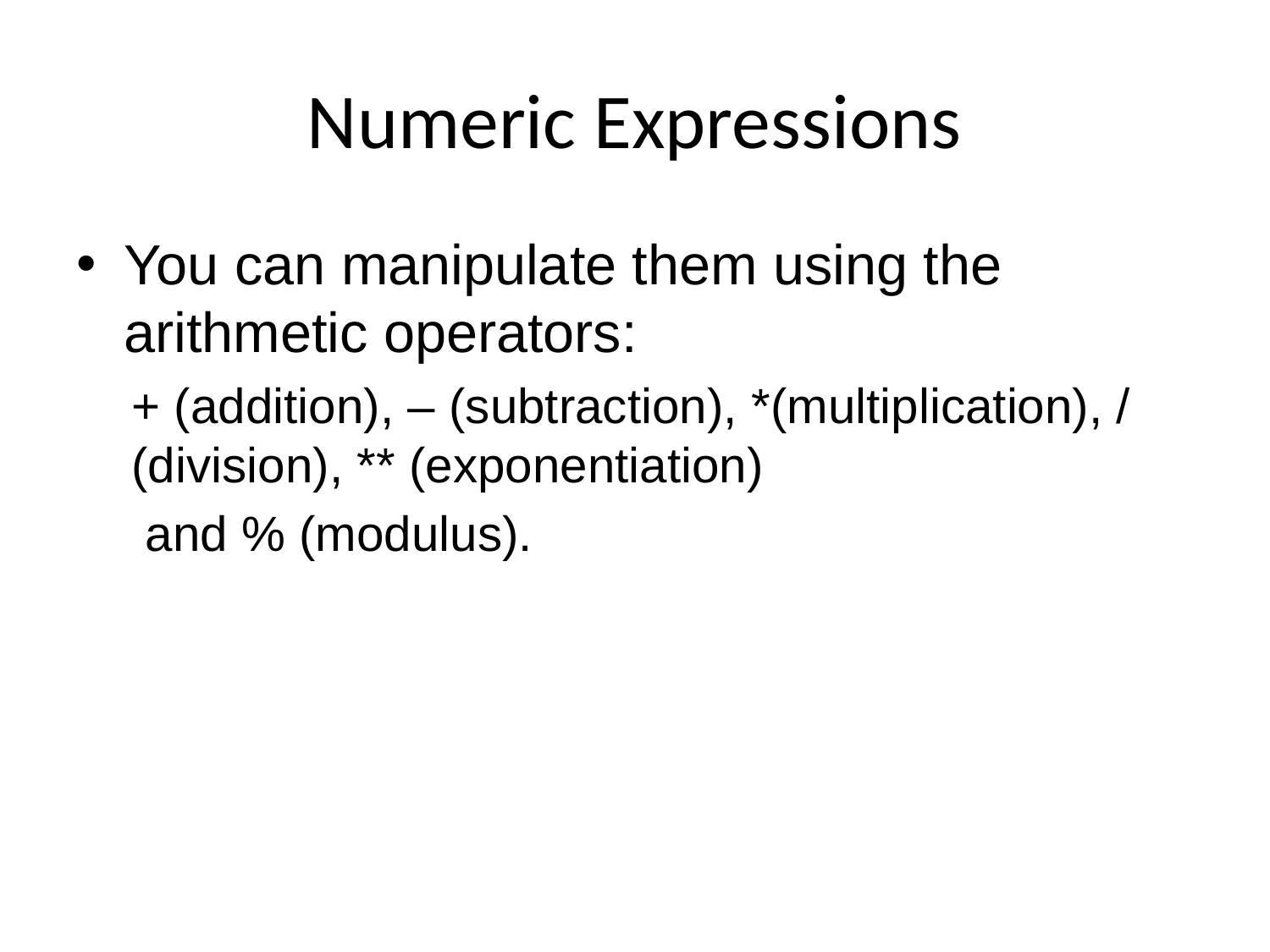

# Numeric Expressions
You can manipulate them using the arithmetic operators:
+ (addition), – (subtraction), *(multiplication), / (division), ** (exponentiation)
 and % (modulus).